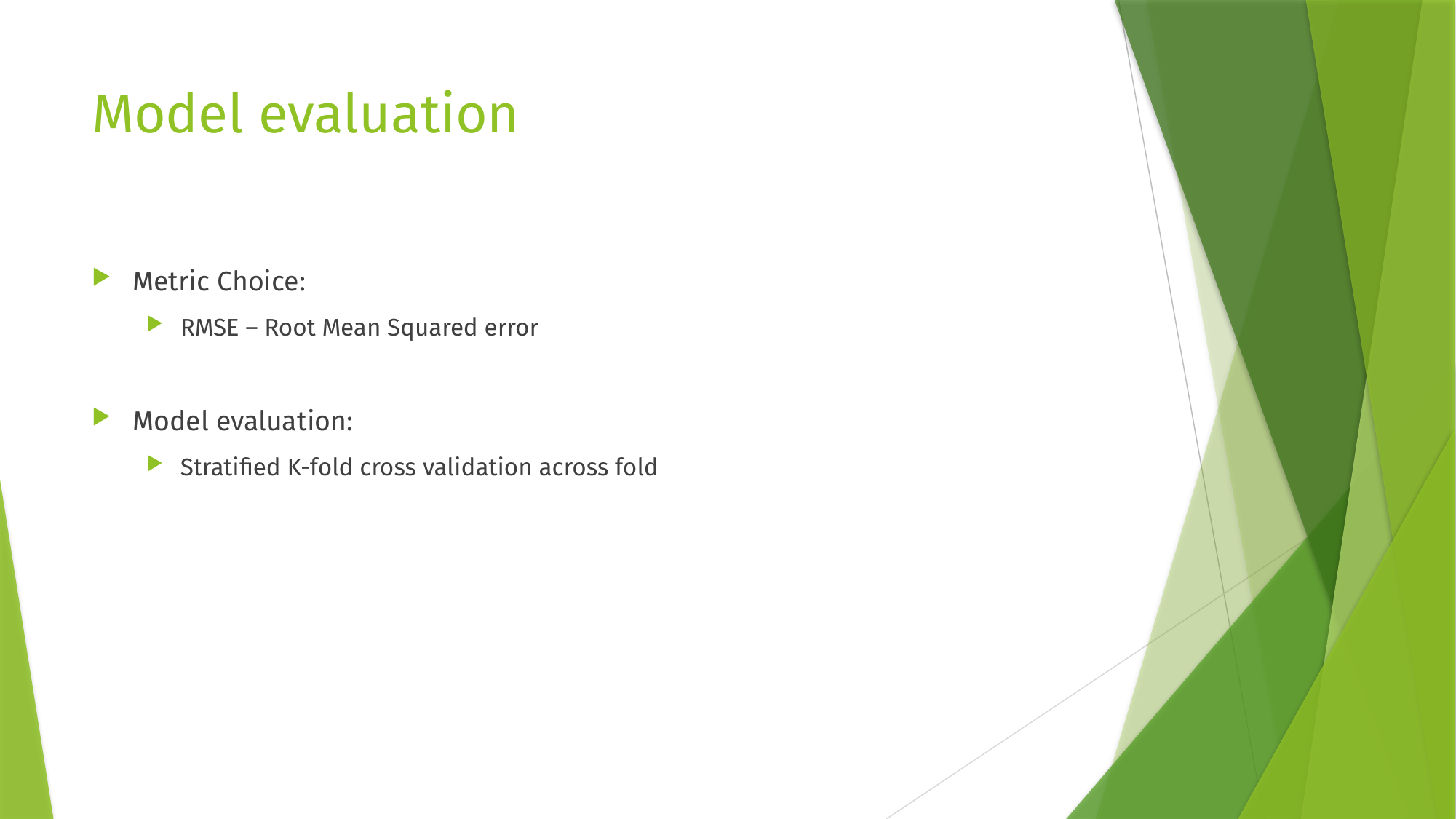

# Model evaluation
Metric Choice:
RMSE – Root Mean Squared error

Model evaluation:
Stratified K-fold cross validation across fold